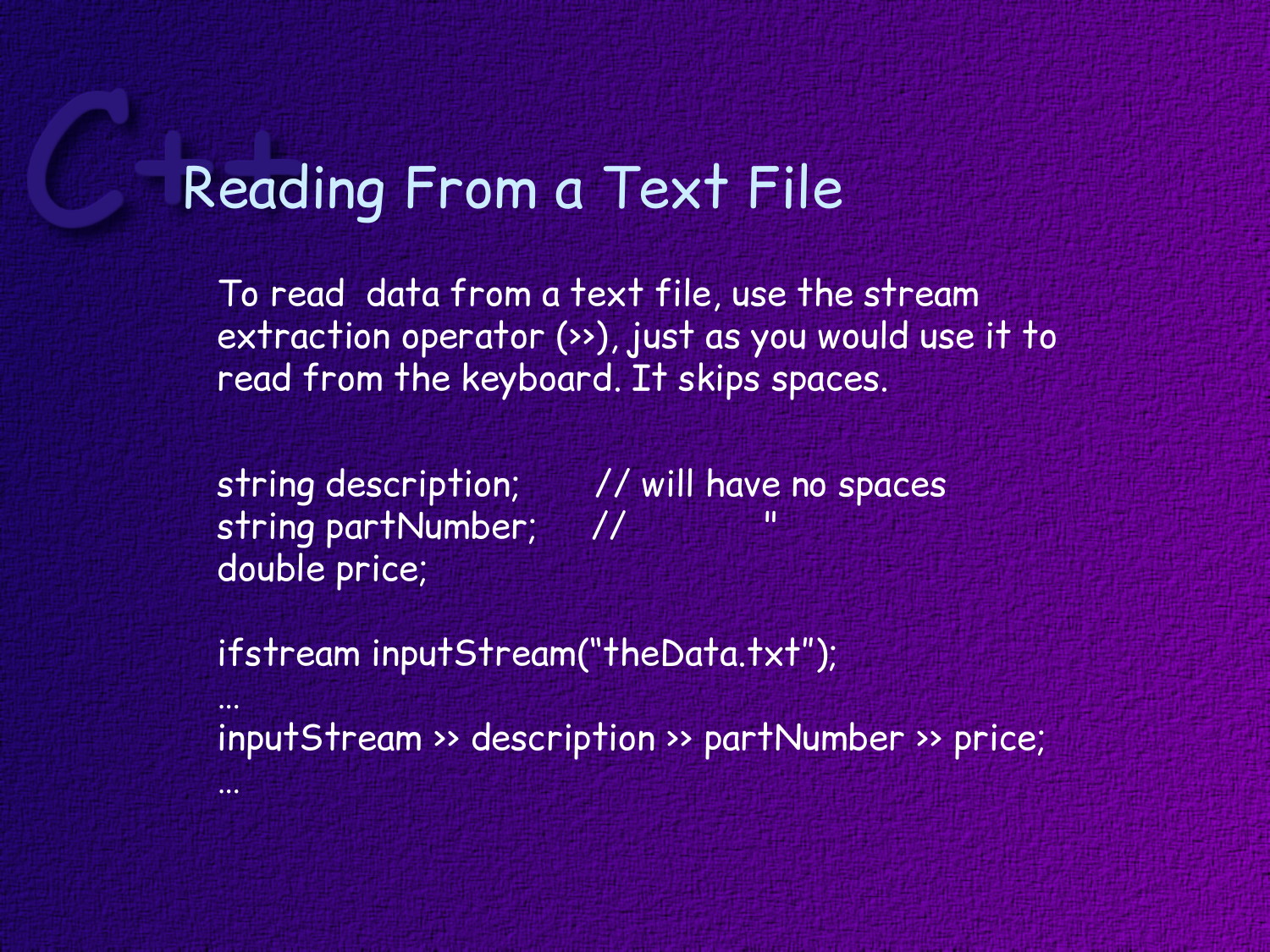

# Reading From a Text File
To read  data from a text file, use the stream
extraction operator (>>), just as you would use it to
read from the keyboard. It skips spaces.
string description;       // will have no spaces
string partNumber;     //             "
double price;

ifstream inputStream(“theData.txt”);
…
inputStream >> description >> partNumber >> price;
…